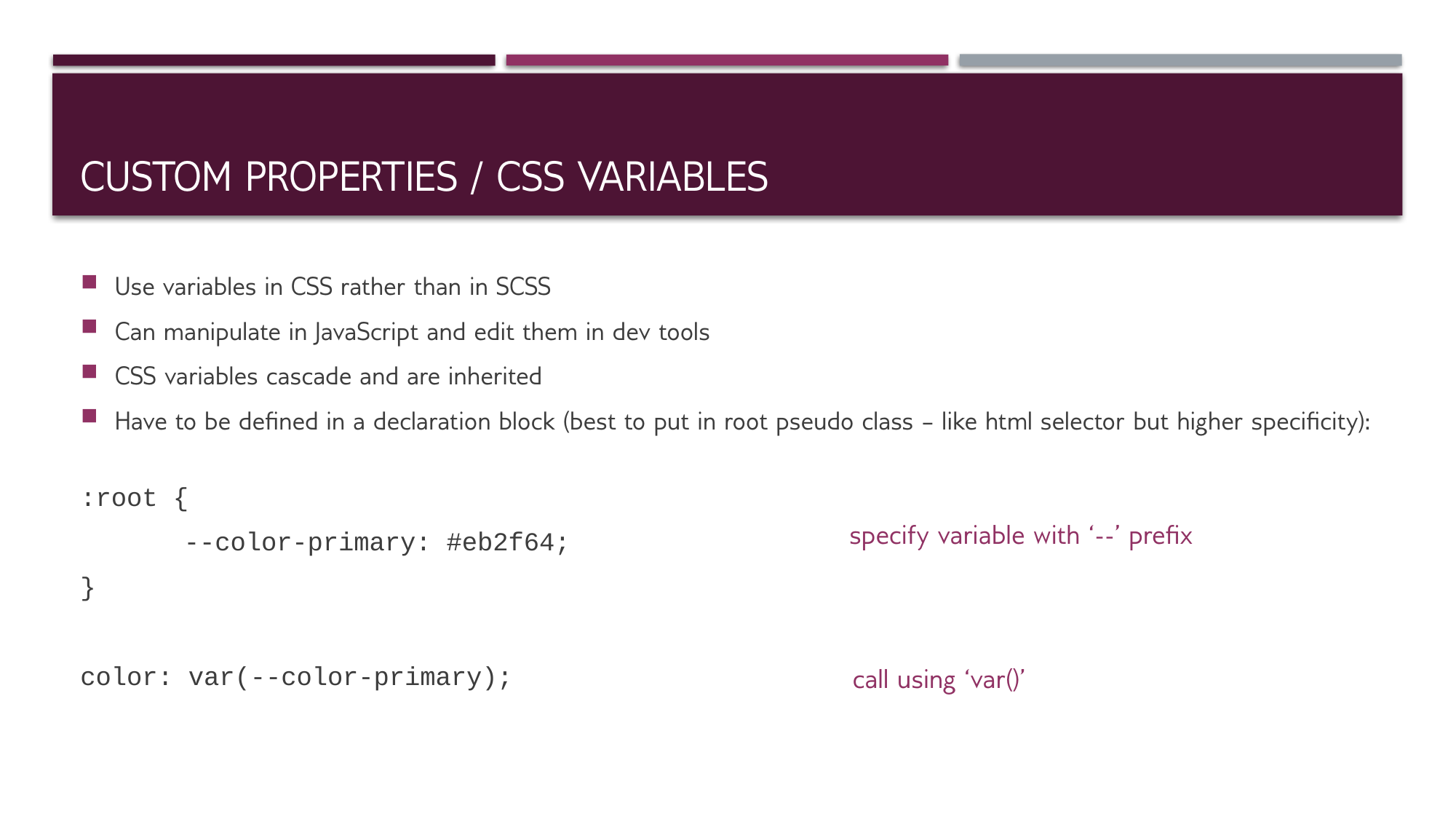

# Custom properties / css variables
Use variables in CSS rather than in SCSS
Can manipulate in JavaScript and edit them in dev tools
CSS variables cascade and are inherited
Have to be defined in a declaration block (best to put in root pseudo class – like html selector but higher specificity):
:root {
	--color-primary: #eb2f64;
}

color: var(--color-primary);
specify variable with ‘--’ prefix
call using ‘var()’